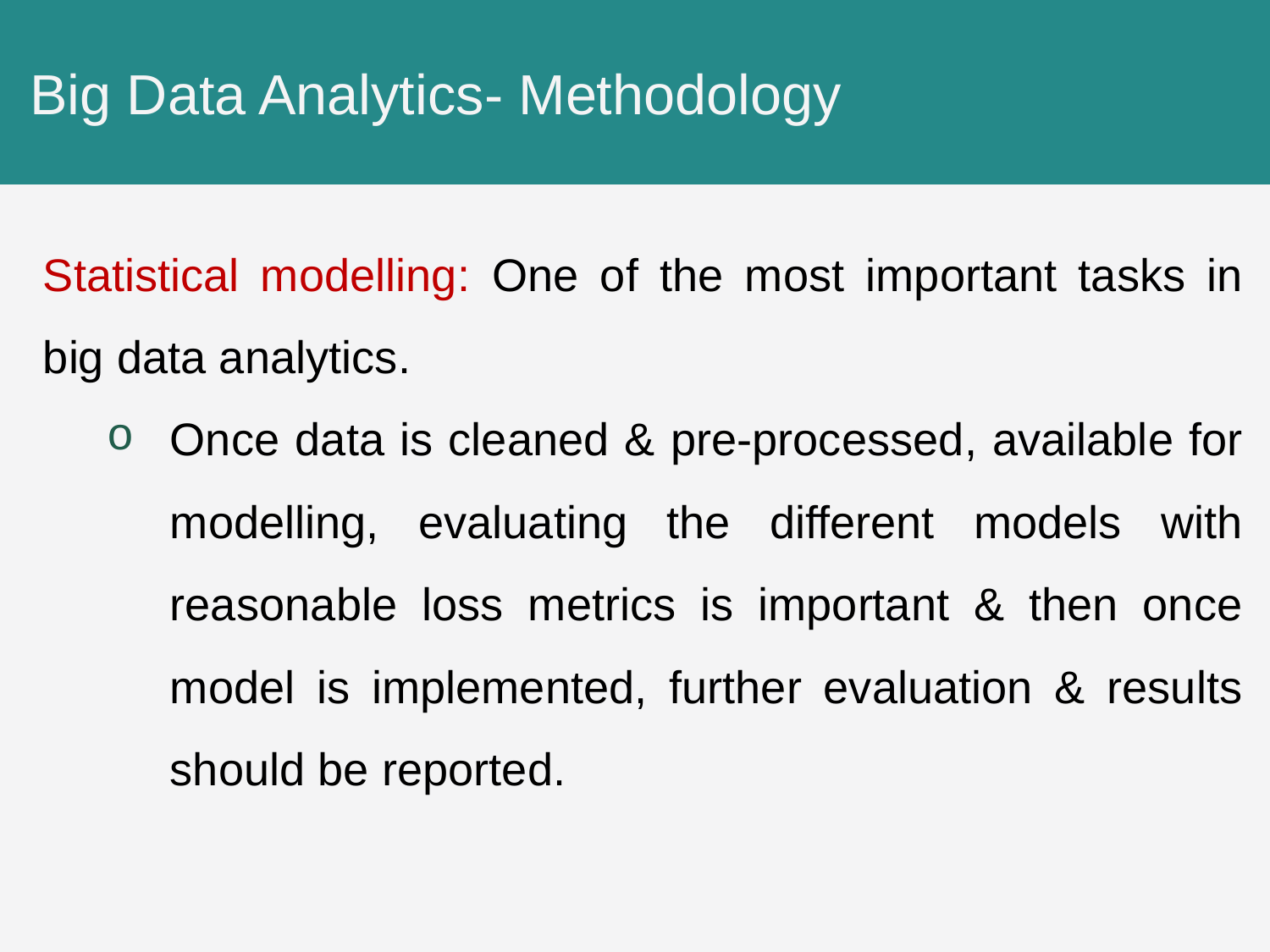

# Big Data Analytics- Methodology
Statistical modelling: One of the most important tasks in big data analytics.
Once data is cleaned & pre-processed, available for modelling, evaluating the different models with reasonable loss metrics is important & then once model is implemented, further evaluation & results should be reported.